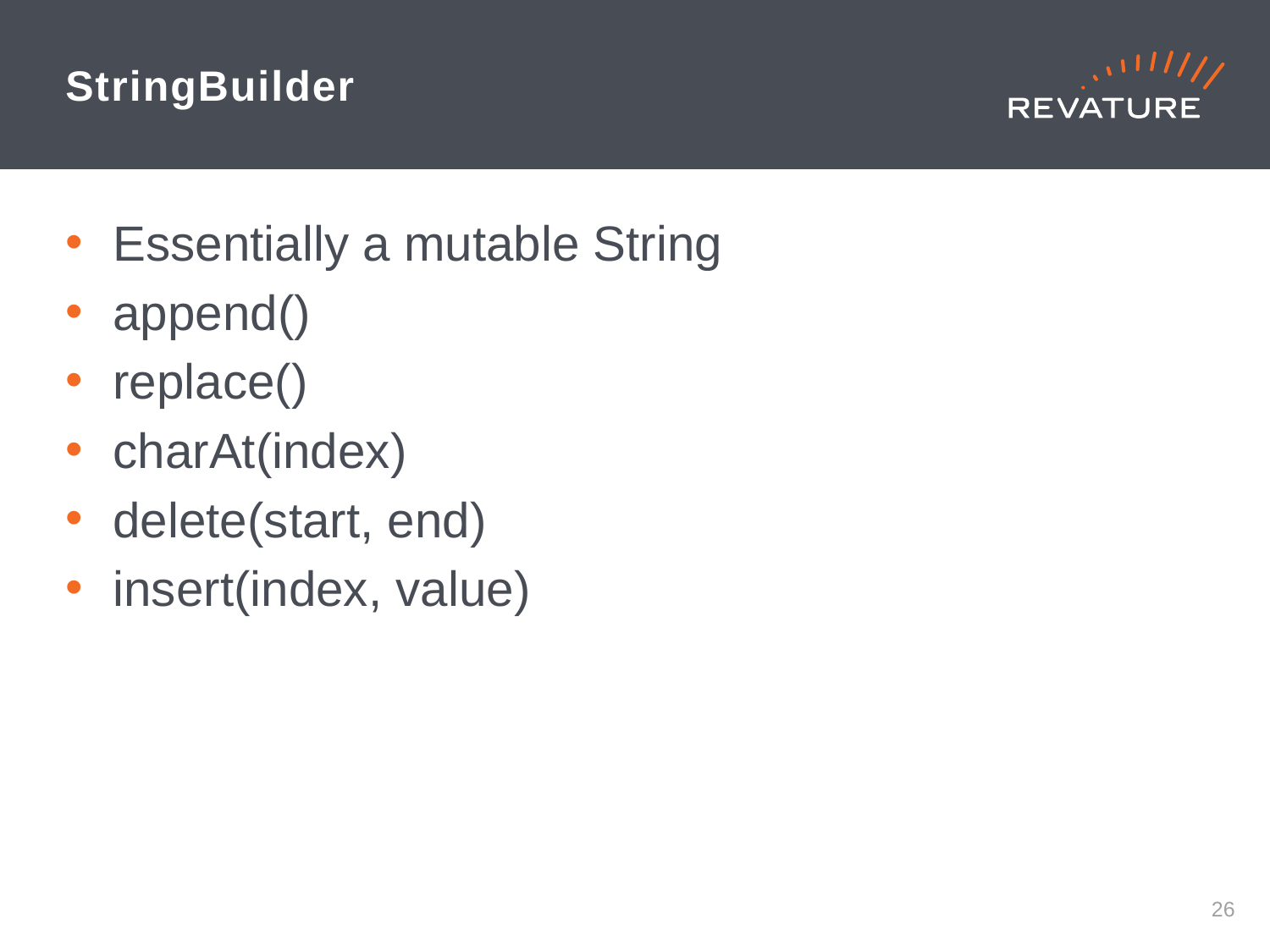

# StringBuilder
Essentially a mutable String
append()
replace()
charAt(index)
delete(start, end)
insert(index, value)
26